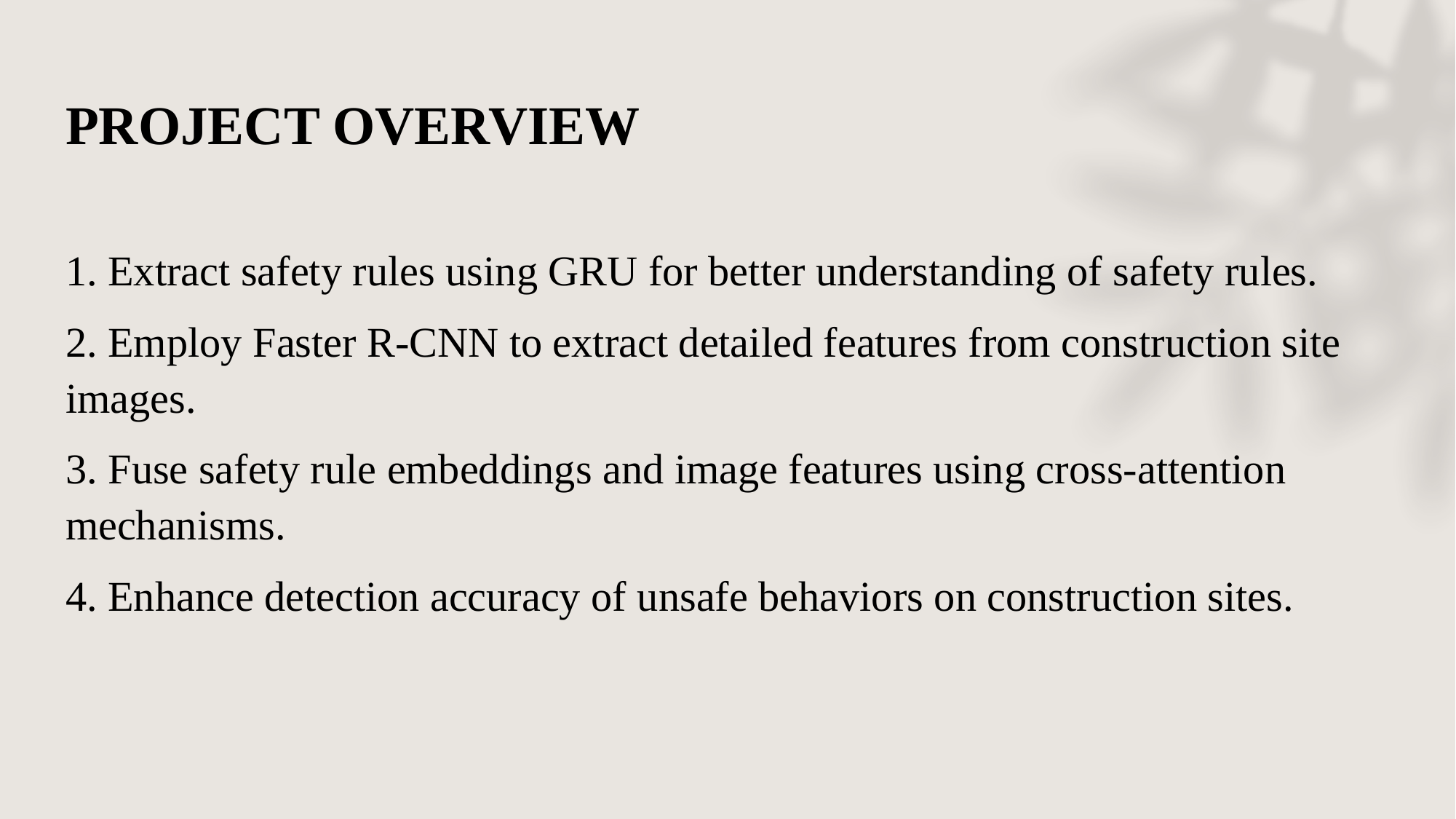

# PROJECT OVERVIEW
1. Extract safety rules using GRU for better understanding of safety rules.
2. Employ Faster R-CNN to extract detailed features from construction site images.
3. Fuse safety rule embeddings and image features using cross-attention mechanisms.
4. Enhance detection accuracy of unsafe behaviors on construction sites.